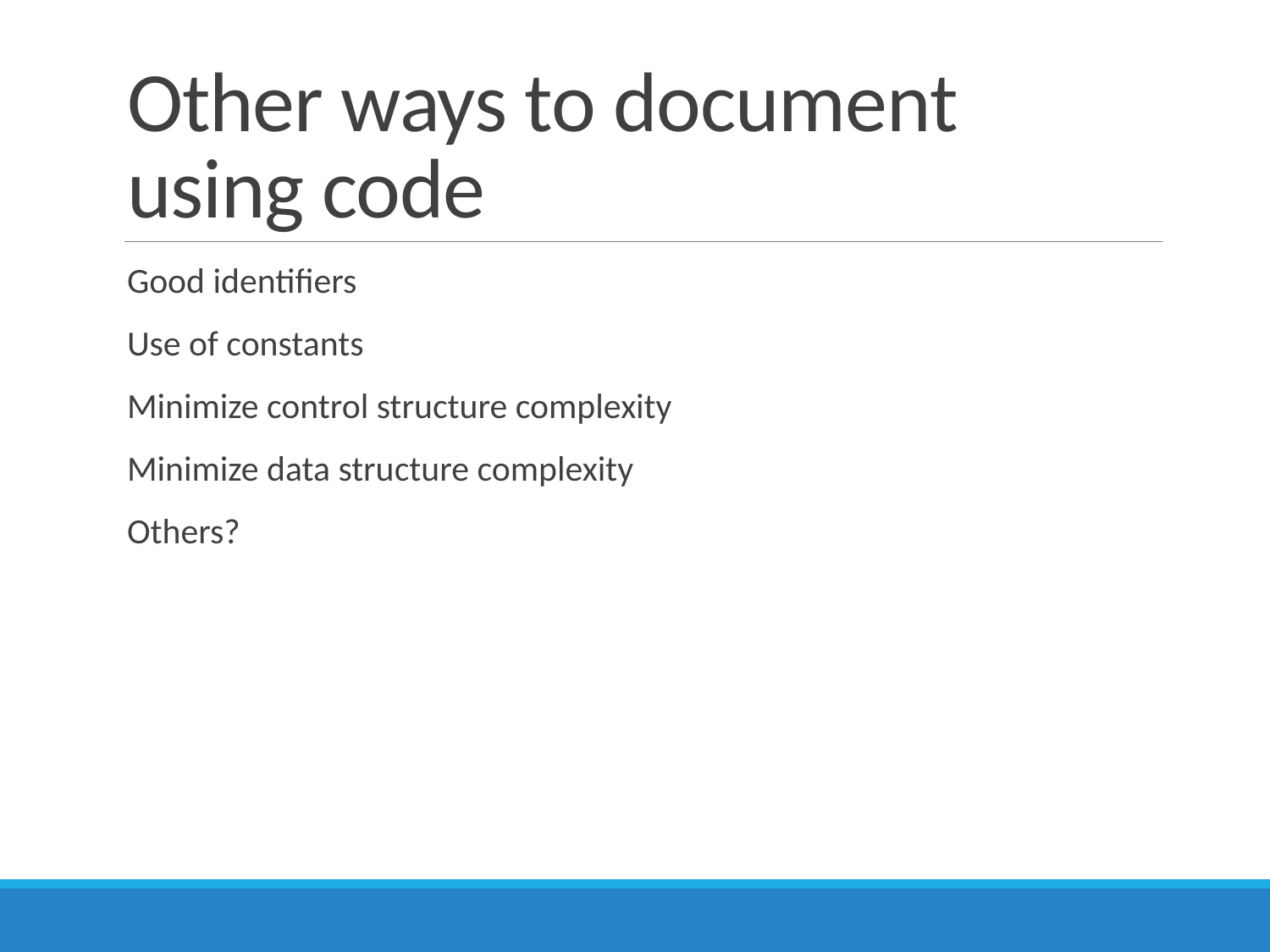

# Other ways to document using code
Good identifiers
Use of constants
Minimize control structure complexity
Minimize data structure complexity
Others?